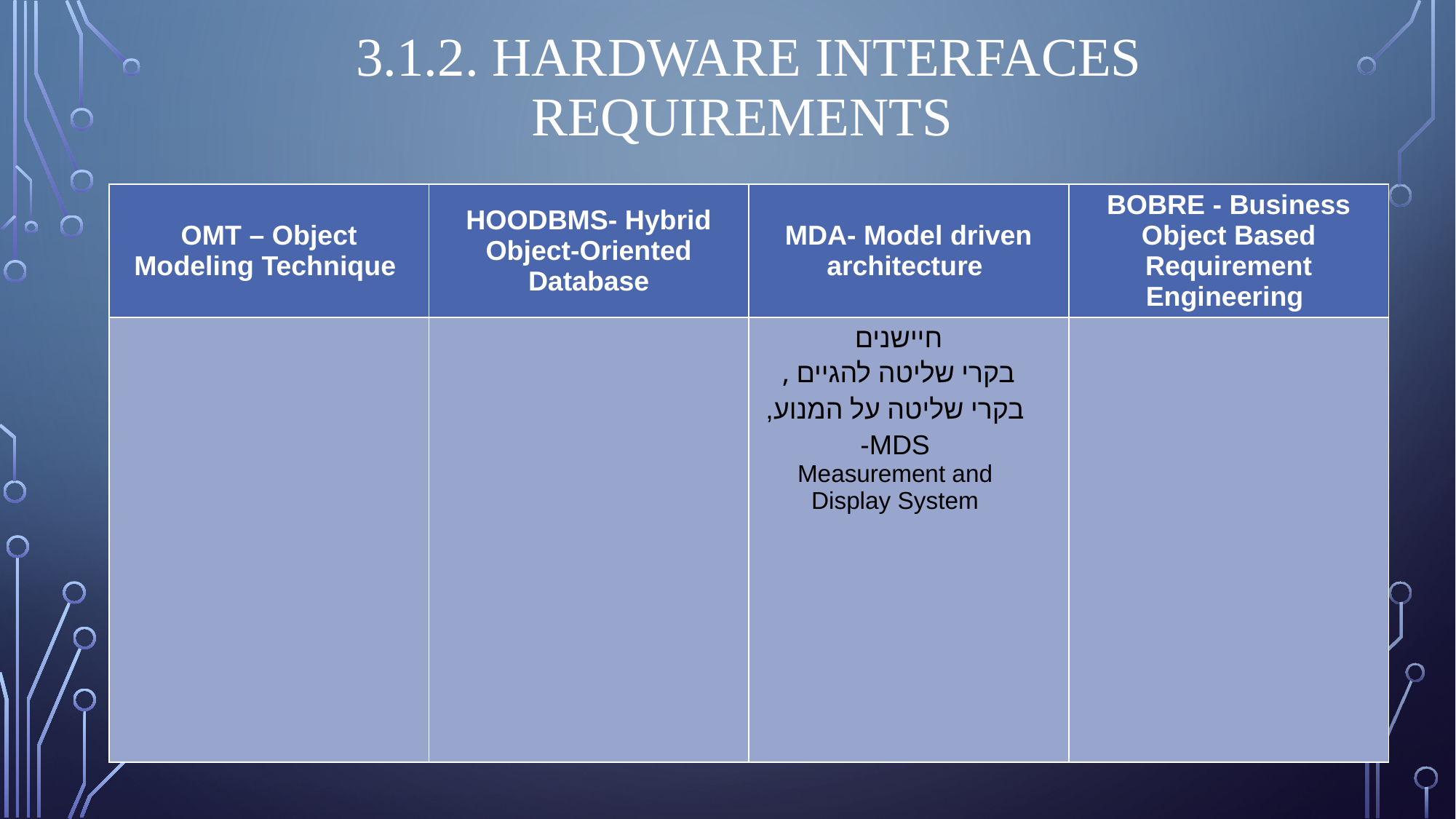

# 3.1.2. HARDWARE INTERFACES REQUIREMENTS
| OMT – Object Modeling Technique | HOODBMS- Hybrid Object-Oriented Database | MDA- Model driven architecture | BOBRE - Business Object Based Requirement Engineering |
| --- | --- | --- | --- |
|  |  | חיישנים בקרי שליטה להגיים , בקרי שליטה על המנוע, MDS- Measurement and Display System |  |